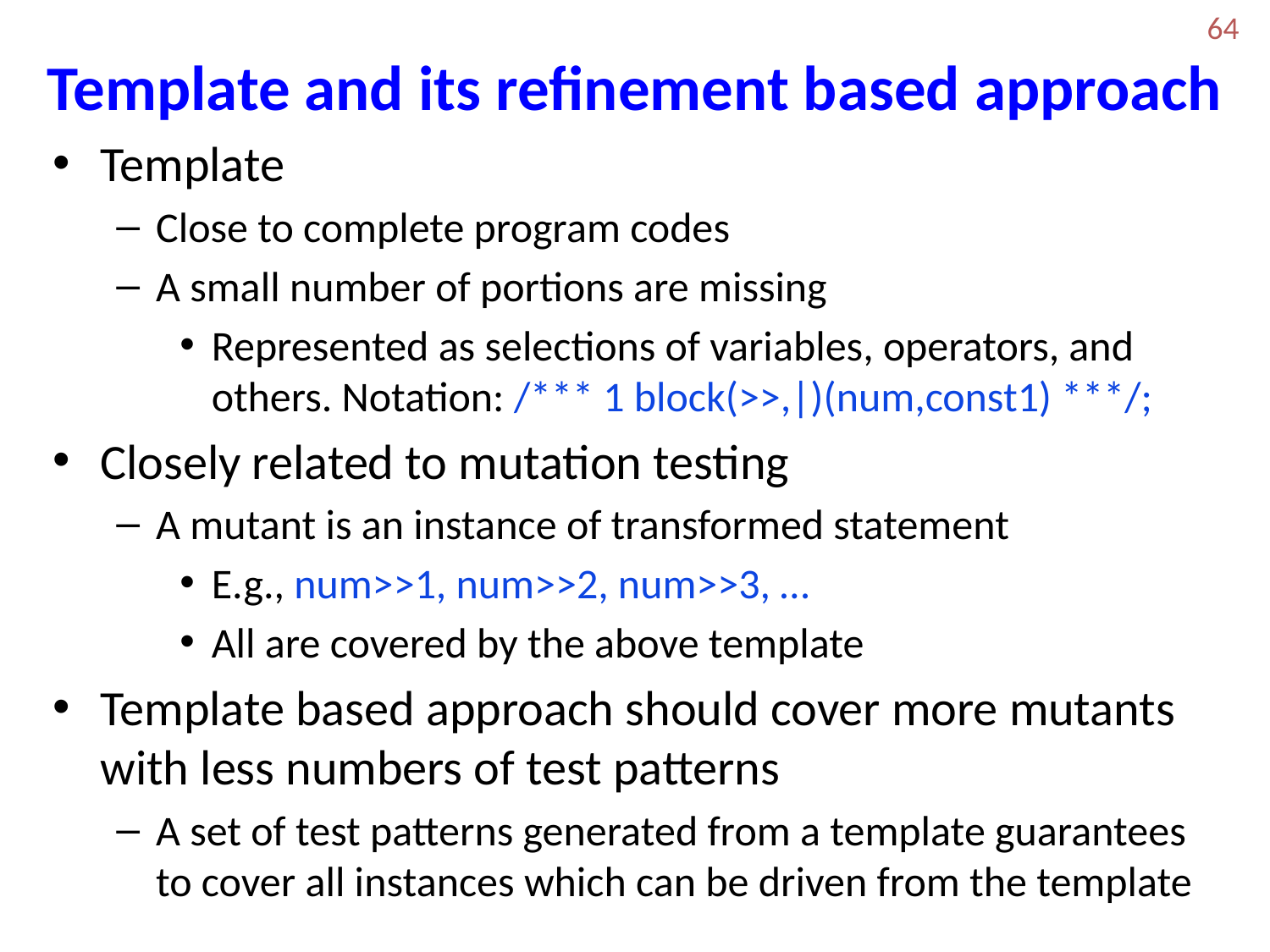

# Template and its refinement based approach
64
Template
Close to complete program codes
A small number of portions are missing
Represented as selections of variables, operators, and others. Notation: /*** 1 block(>>,|)(num,const1) ***/;
Closely related to mutation testing
A mutant is an instance of transformed statement
E.g., num>>1, num>>2, num>>3, …
All are covered by the above template
Template based approach should cover more mutants with less numbers of test patterns
A set of test patterns generated from a template guarantees to cover all instances which can be driven from the template